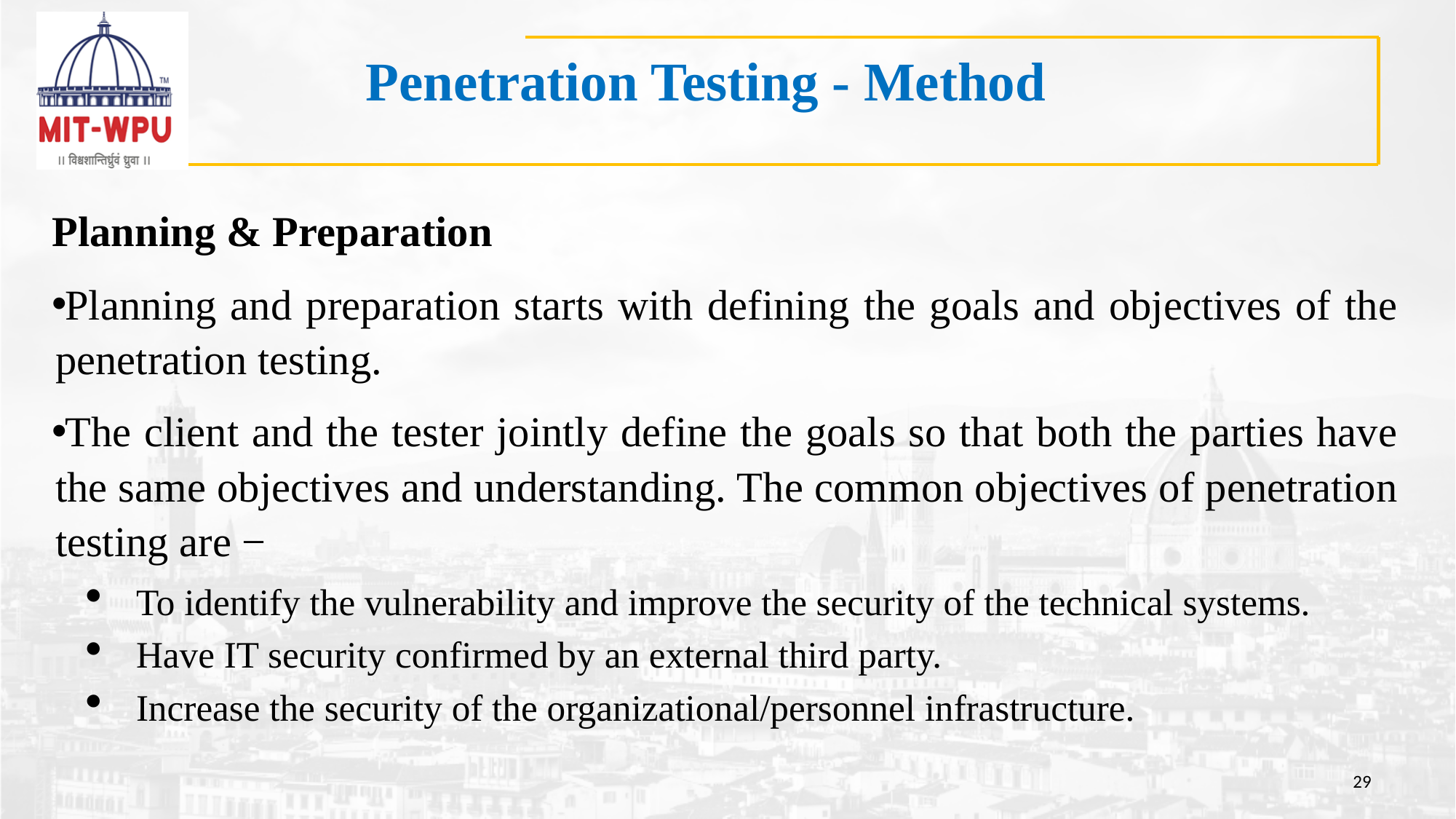

# Penetration Testing - Method
Planning & Preparation
Planning and preparation starts with defining the goals and objectives of the penetration testing.
The client and the tester jointly define the goals so that both the parties have the same objectives and understanding. The common objectives of penetration testing are −
To identify the vulnerability and improve the security of the technical systems.
Have IT security confirmed by an external third party.
Increase the security of the organizational/personnel infrastructure.

29